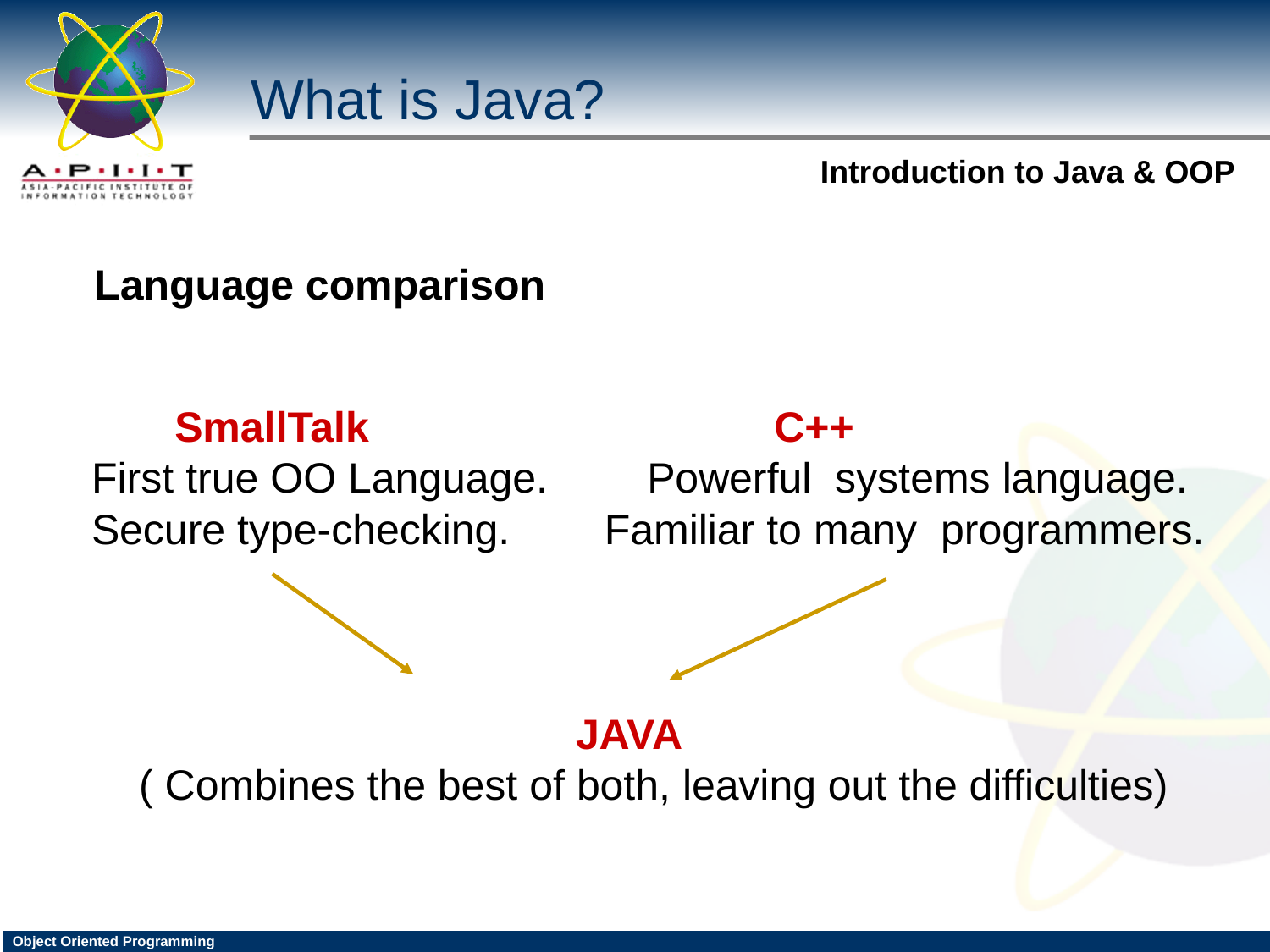

What is Java?
Language comparison

       SmallTalk                  		C++
First true OO Language.   	Powerful  systems language.
Secure type-checking.        Familiar to many  programmers.

				JAVA
    ( Combines the best of both, leaving out the difficulties)